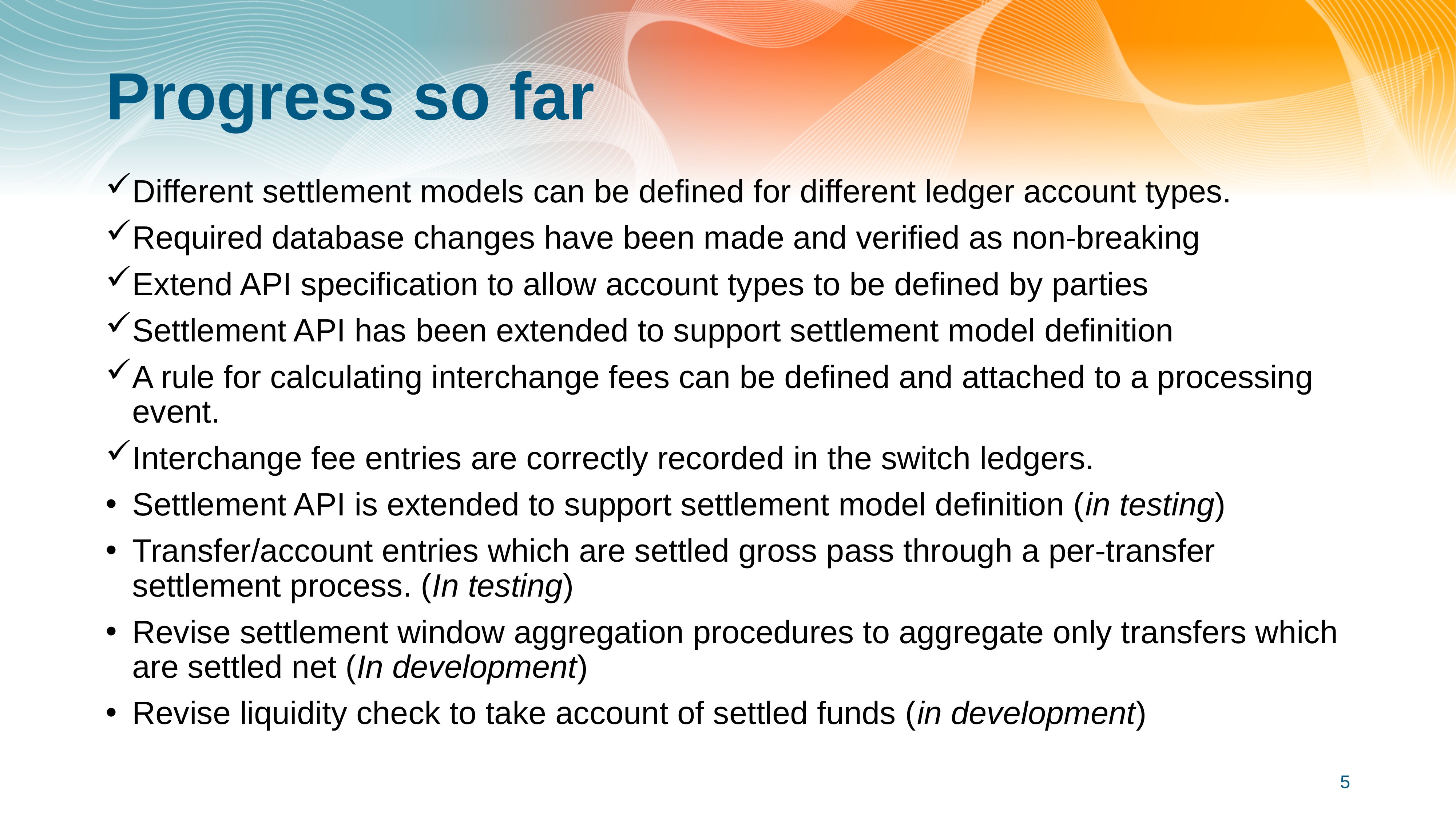

# Progress so far
Different settlement models can be defined for different ledger account types.
Required database changes have been made and verified as non-breaking
Extend API specification to allow account types to be defined by parties
Settlement API has been extended to support settlement model definition
A rule for calculating interchange fees can be defined and attached to a processing event.
Interchange fee entries are correctly recorded in the switch ledgers.
Settlement API is extended to support settlement model definition (in testing)
Transfer/account entries which are settled gross pass through a per-transfer settlement process. (In testing)
Revise settlement window aggregation procedures to aggregate only transfers which are settled net (In development)
Revise liquidity check to take account of settled funds (in development)
5